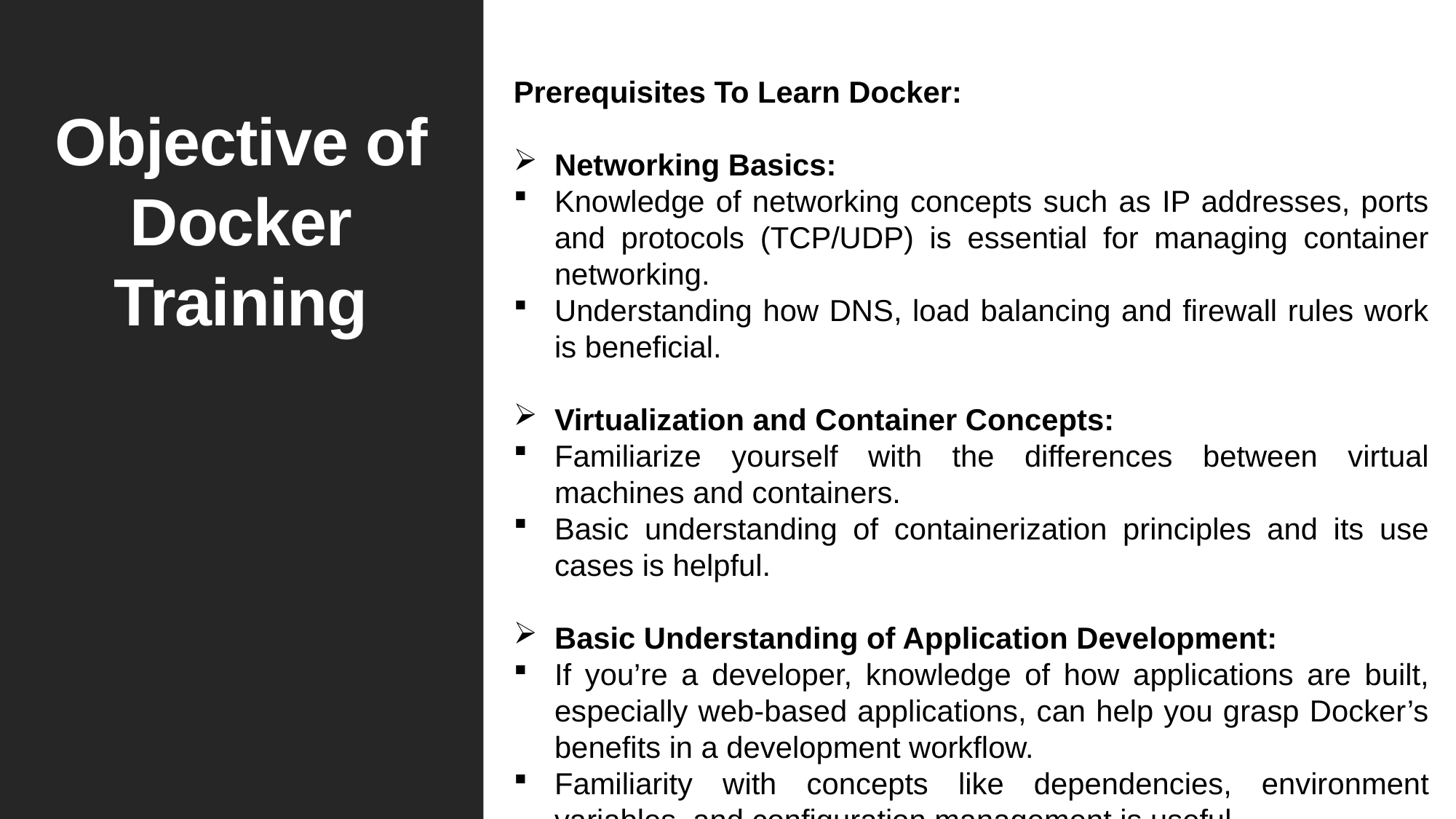

# Objective of Docker Training
Prerequisites To Learn Docker:

Networking Basics:
Knowledge of networking concepts such as IP addresses, ports and protocols (TCP/UDP) is essential for managing container networking.
Understanding how DNS, load balancing and firewall rules work is beneficial.

Virtualization and Container Concepts:
Familiarize yourself with the differences between virtual machines and containers.
Basic understanding of containerization principles and its use cases is helpful.

Basic Understanding of Application Development:
If you’re a developer, knowledge of how applications are built, especially web-based applications, can help you grasp Docker’s benefits in a development workflow.
Familiarity with concepts like dependencies, environment variables, and configuration management is useful.